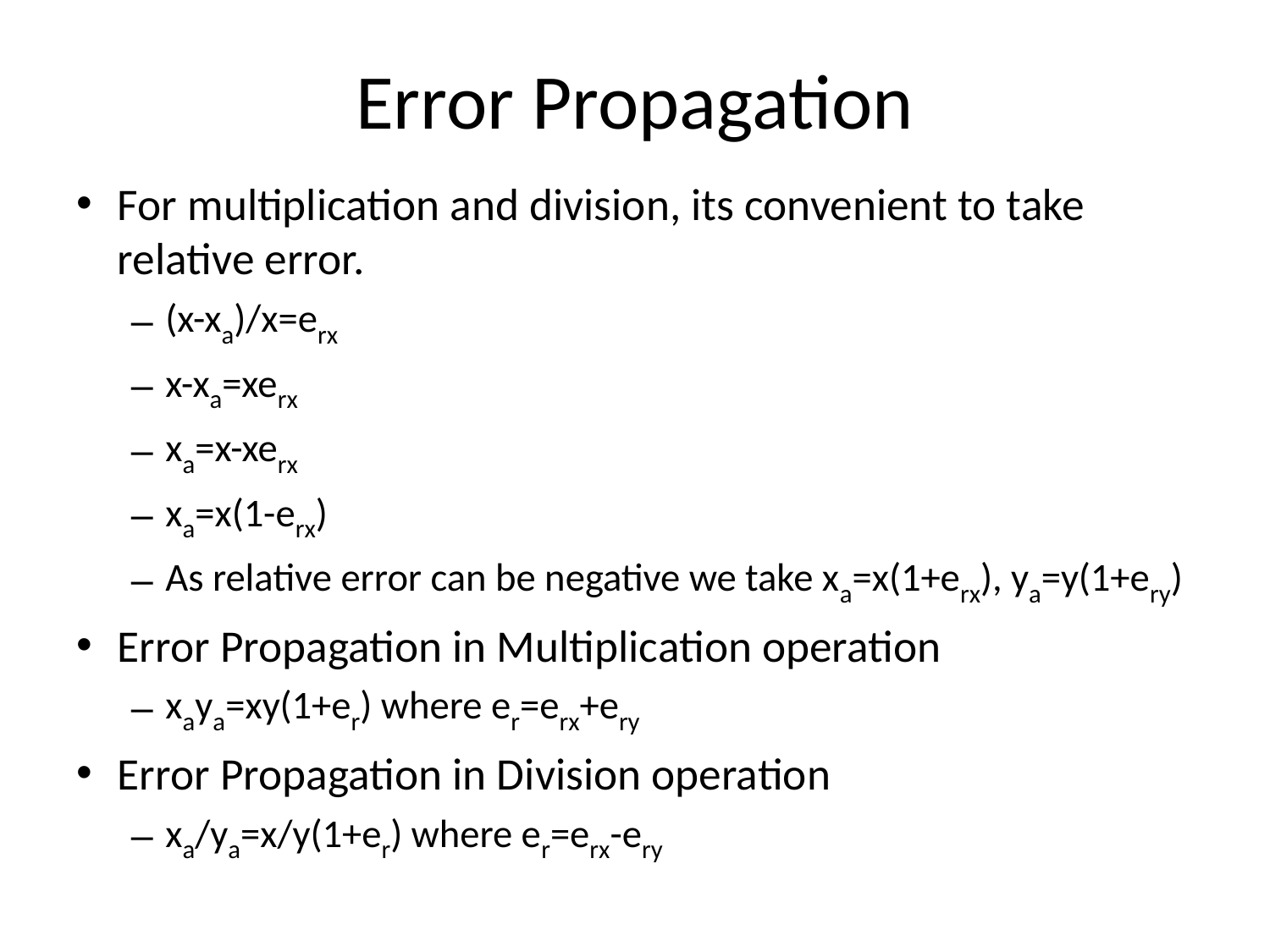

# Error Propagation
For multiplication and division, its convenient to take relative error.
(x-xa)/x=erx
x-xa=xerx
xa=x-xerx
xa=x(1-erx)
As relative error can be negative we take xa=x(1+erx), ya=y(1+ery)
Error Propagation in Multiplication operation
xaya=xy(1+er) where er=erx+ery
Error Propagation in Division operation
xa/ya=x/y(1+er) where er=erx-ery